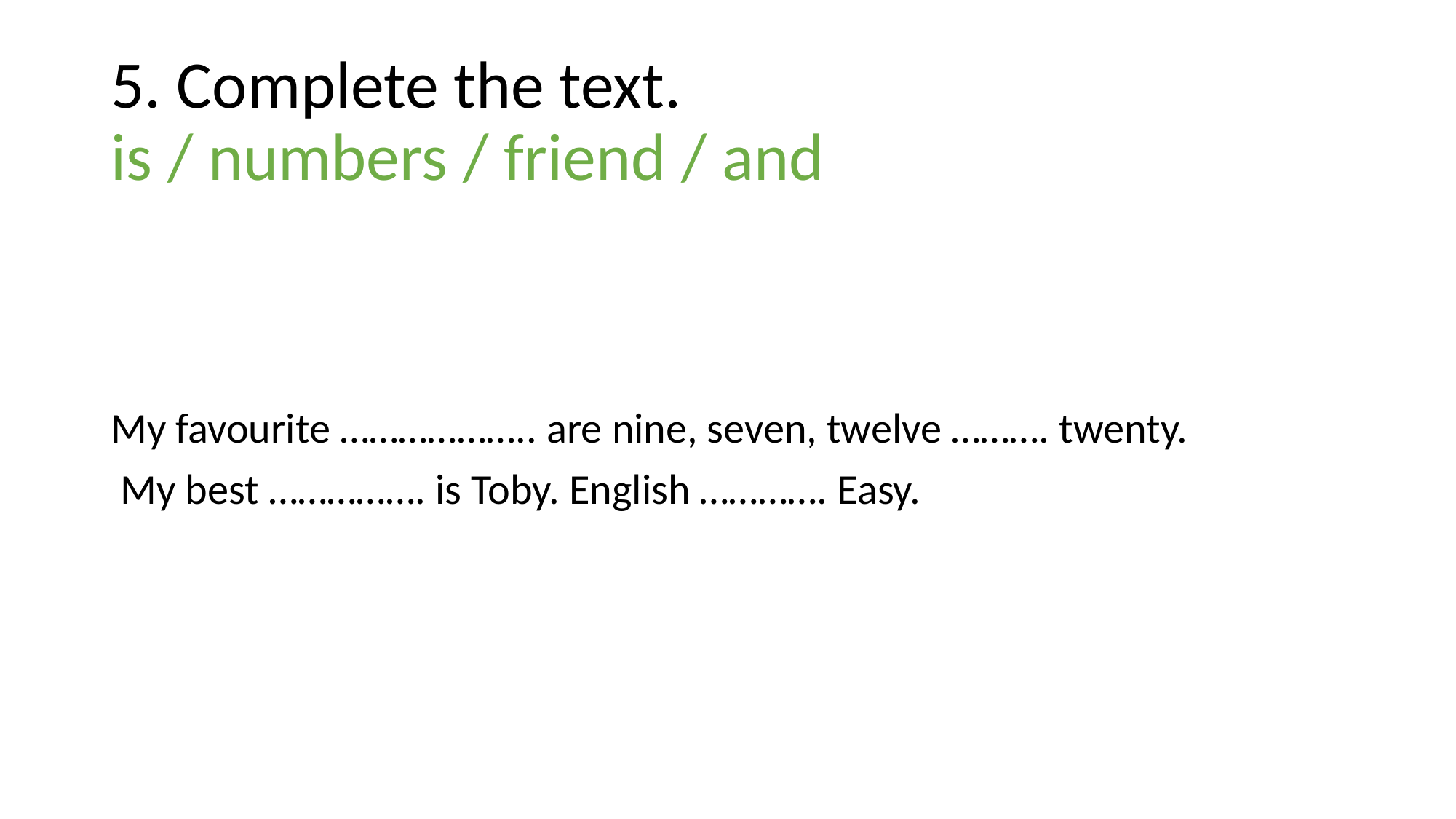

# 5. Complete the text. is / numbers / friend / and

My favourite ……………….. are nine, seven, twelve ………. twenty.
 My best ……………. is Toby. English …………. Easy.